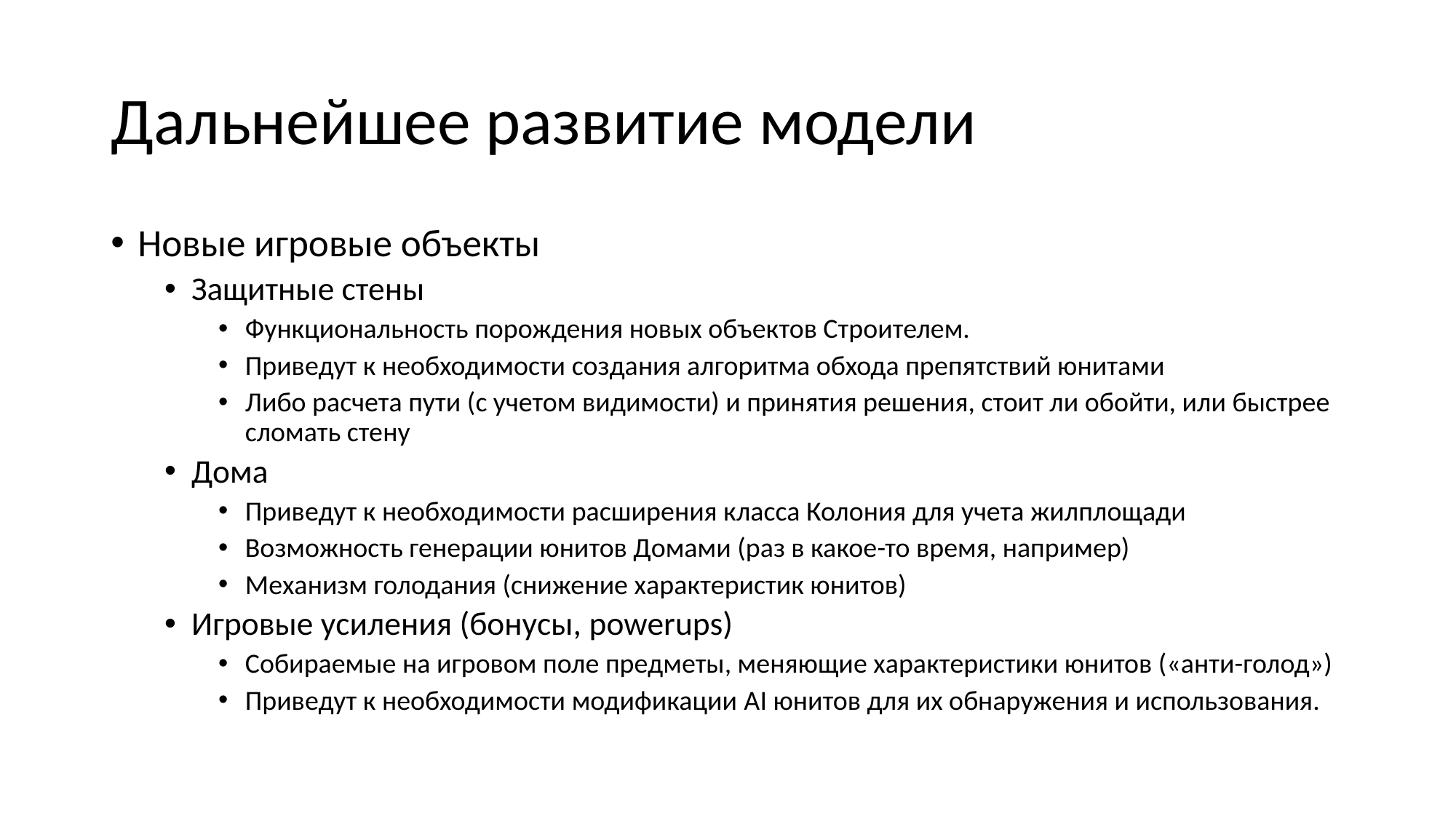

# Дальнейшее развитие модели
Новые игровые объекты
Защитные стены
Функциональность порождения новых объектов Строителем.
Приведут к необходимости создания алгоритма обхода препятствий юнитами
Либо расчета пути (с учетом видимости) и принятия решения, стоит ли обойти, или быстрее сломать стену
Дома
Приведут к необходимости расширения класса Колония для учета жилплощади
Возможность генерации юнитов Домами (раз в какое-то время, например)
Механизм голодания (снижение характеристик юнитов)
Игровые усиления (бонусы, powerups)
Собираемые на игровом поле предметы, меняющие характеристики юнитов («анти-голод»)
Приведут к необходимости модификации AI юнитов для их обнаружения и использования.